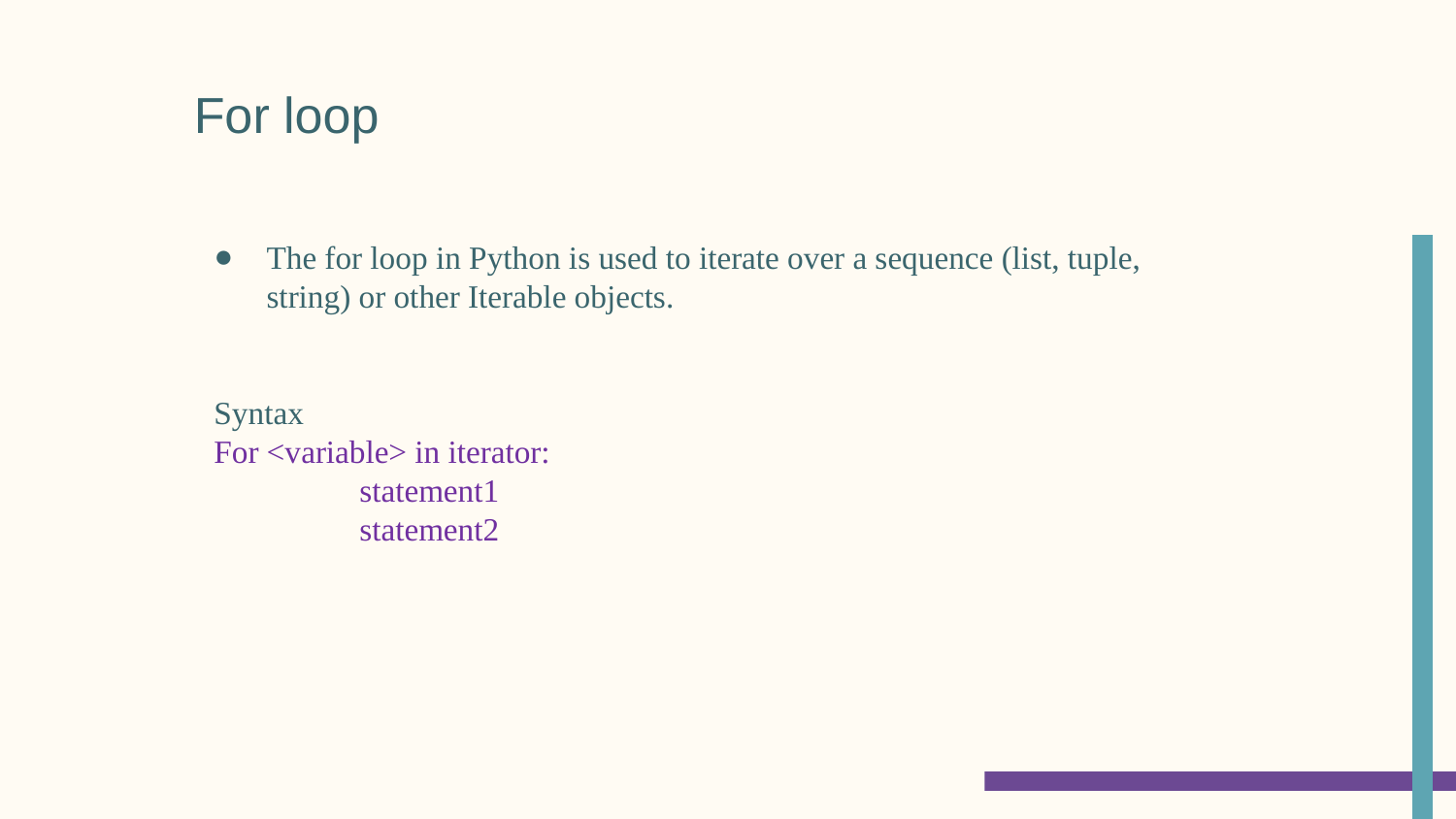

# For loop
The for loop in Python is used to iterate over a sequence (list, tuple, string) or other Iterable objects.

Syntax
For <variable> in iterator:
	statement1
	statement2